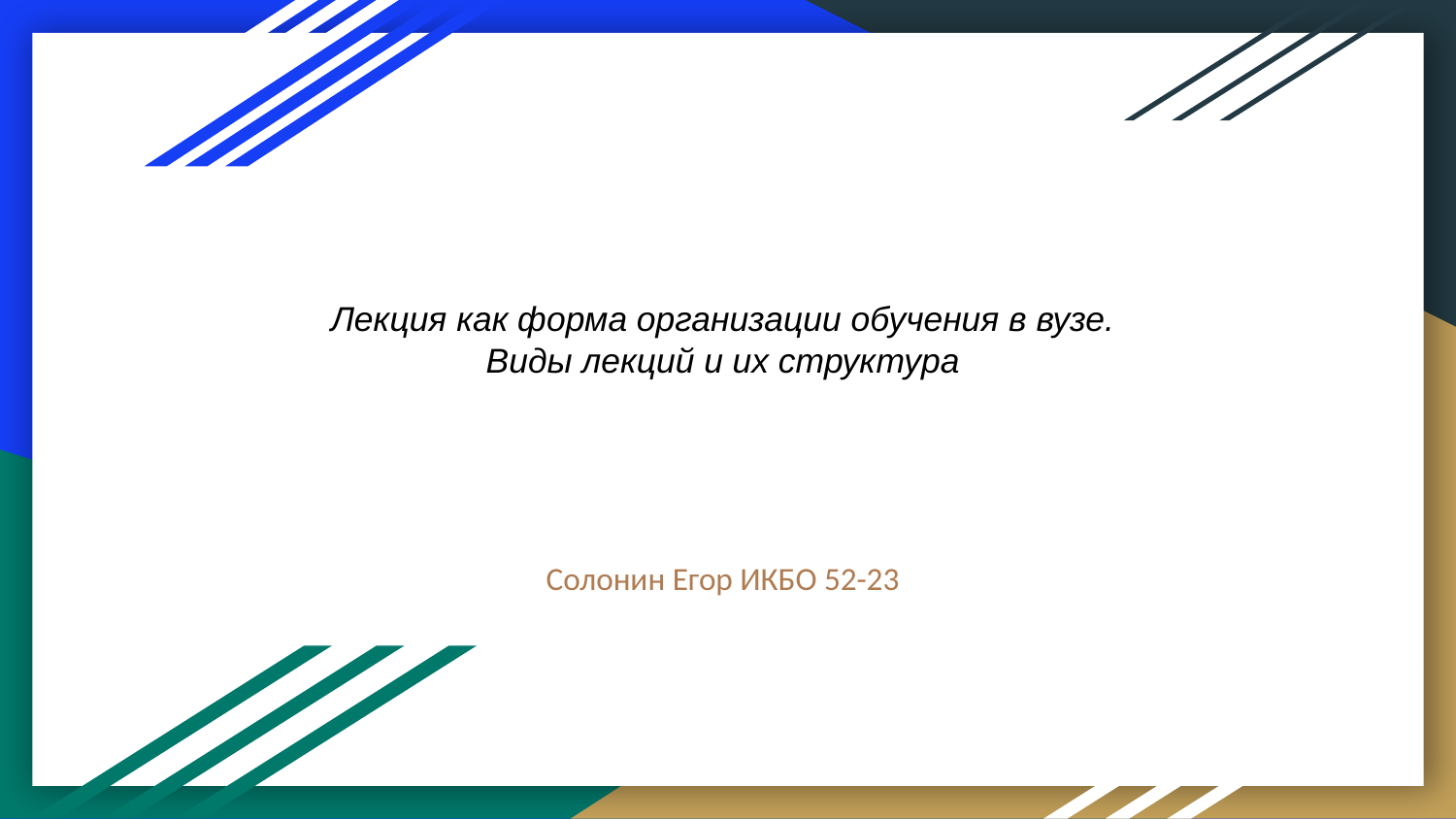

# Лекция как форма организации обучения в вузе. Виды лекций и их структура

Солонин Егор ИКБО 52-23